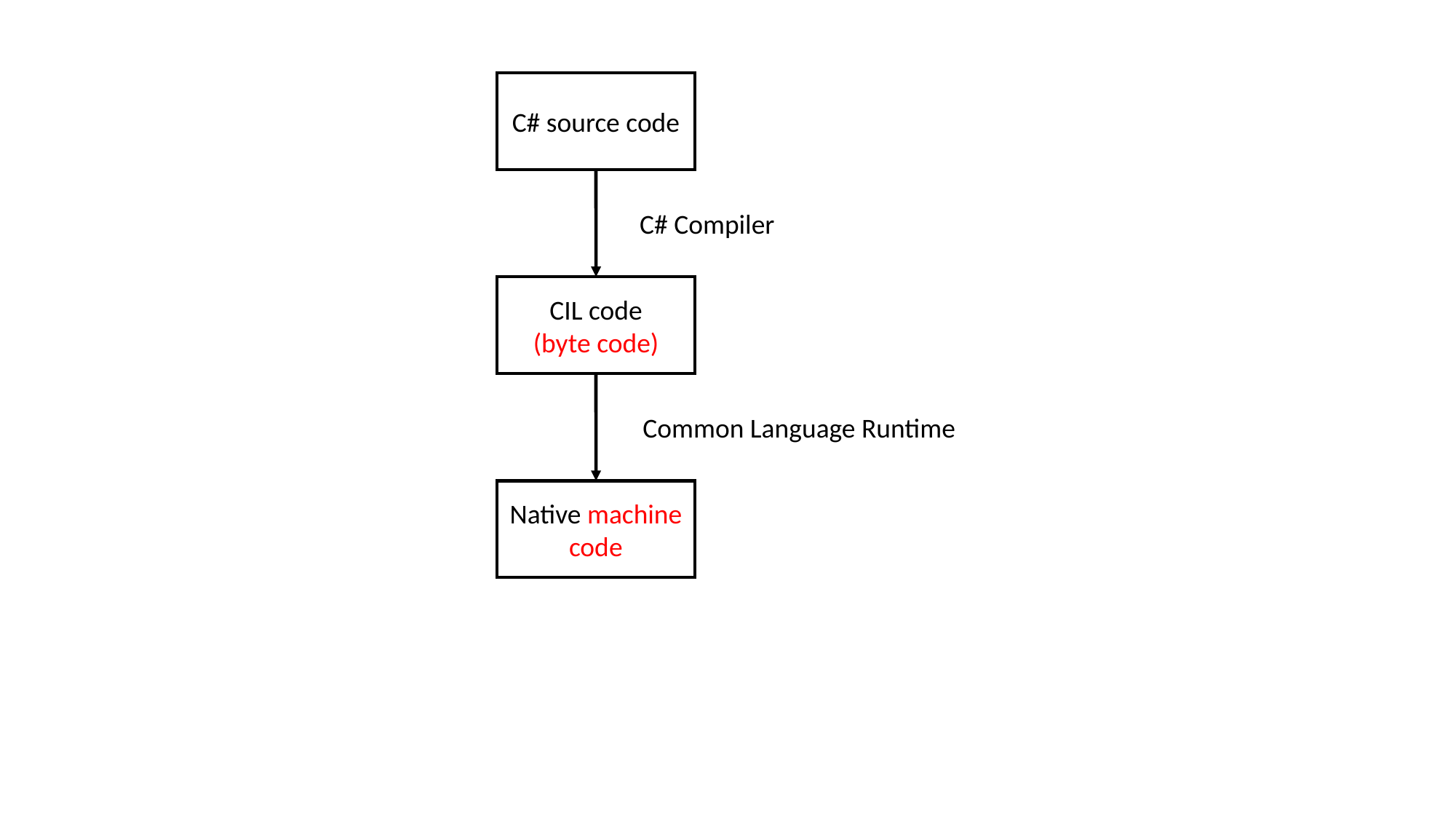

C# source code

C# Compiler
CIL code
(byte code)

Common Language Runtime
Native machine code